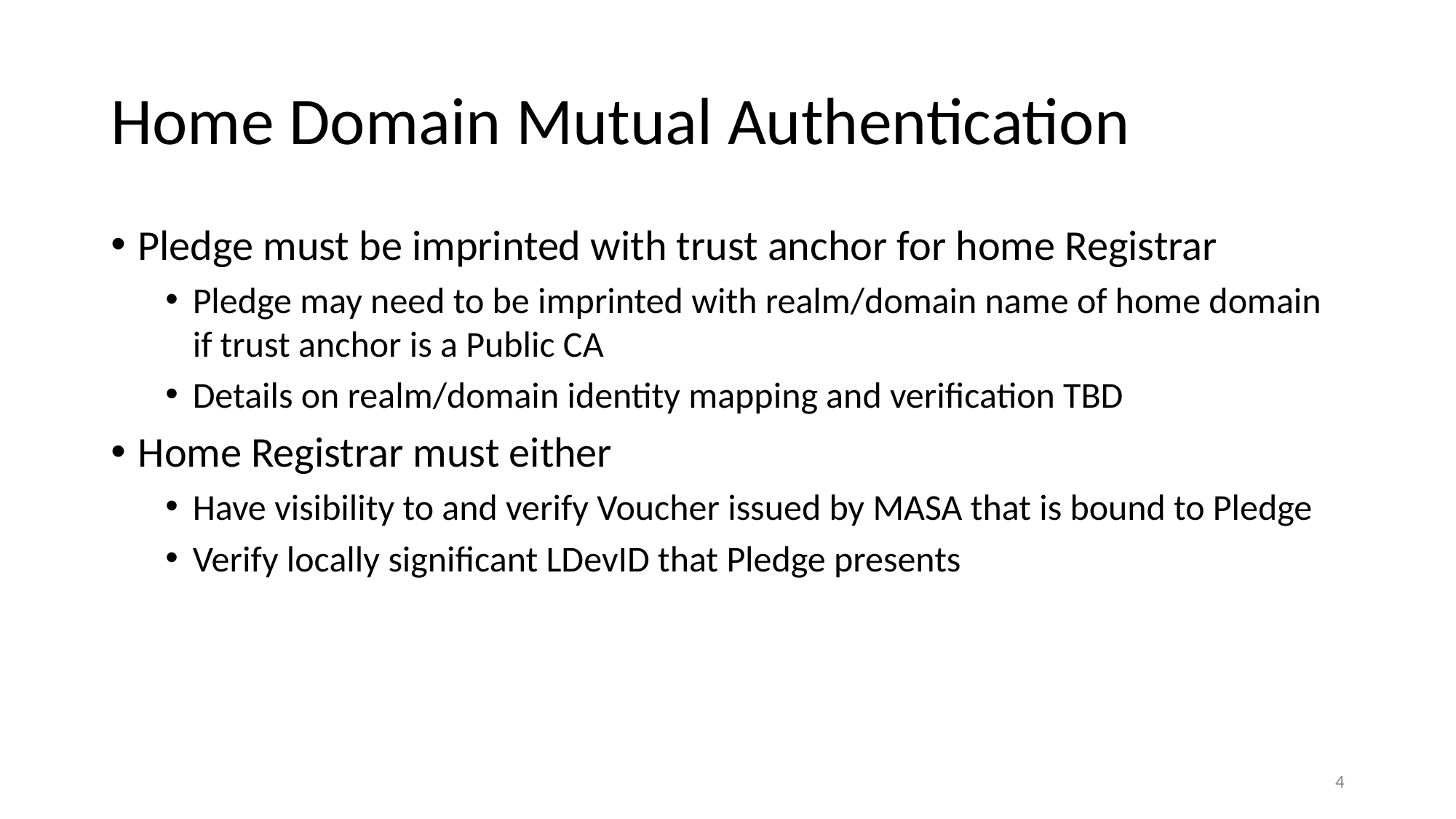

Home Domain Mutual Authentication
Pledge must be imprinted with trust anchor for home Registrar
Pledge may need to be imprinted with realm/domain name of home domain if trust anchor is a Public CA
Details on realm/domain identity mapping and verification TBD
Home Registrar must either
Have visibility to and verify Voucher issued by MASA that is bound to Pledge
Verify locally significant LDevID that Pledge presents
4